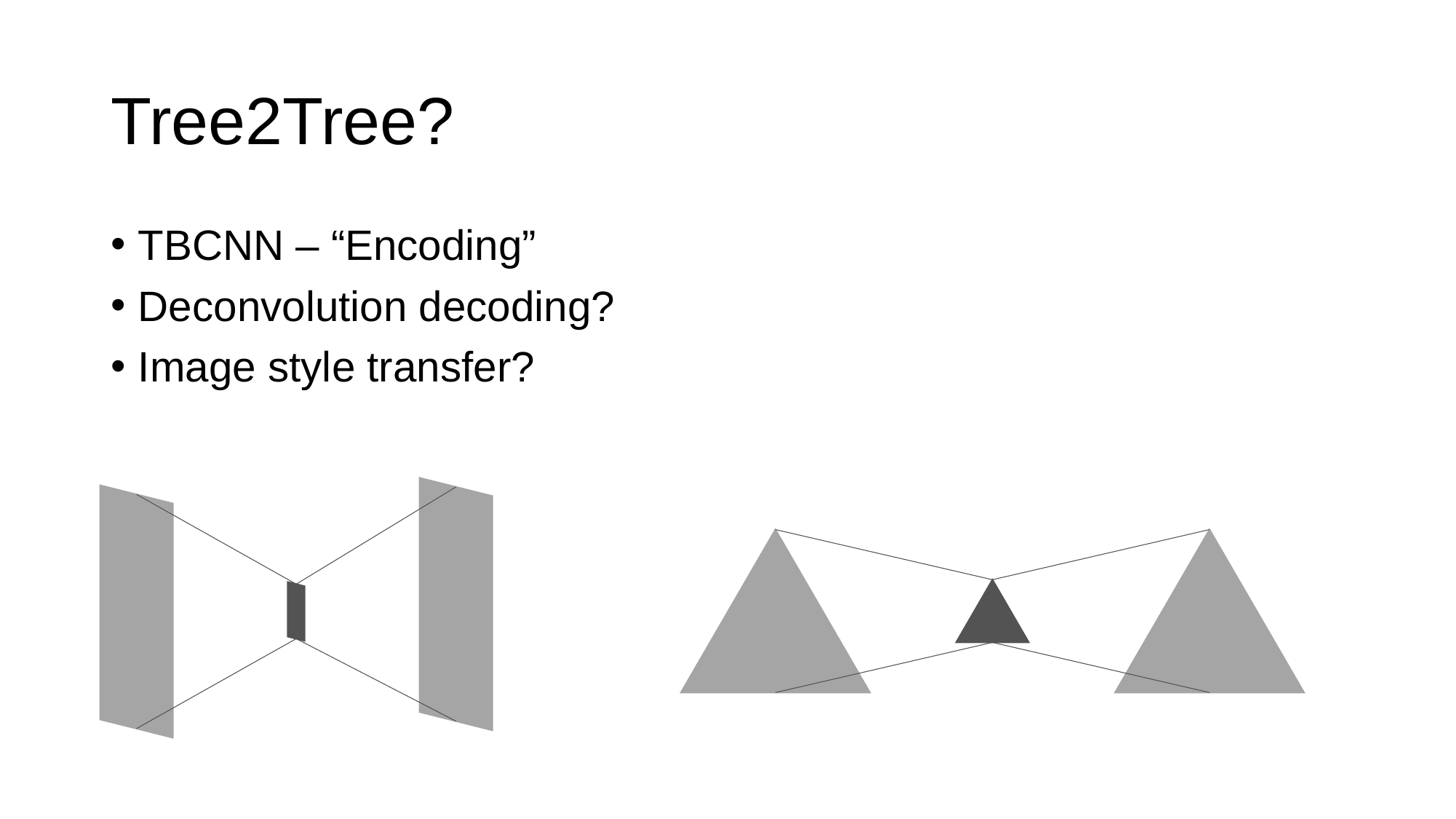

# Tree2Tree?
TBCNN – “Encoding”
Deconvolution decoding?
Image style transfer?